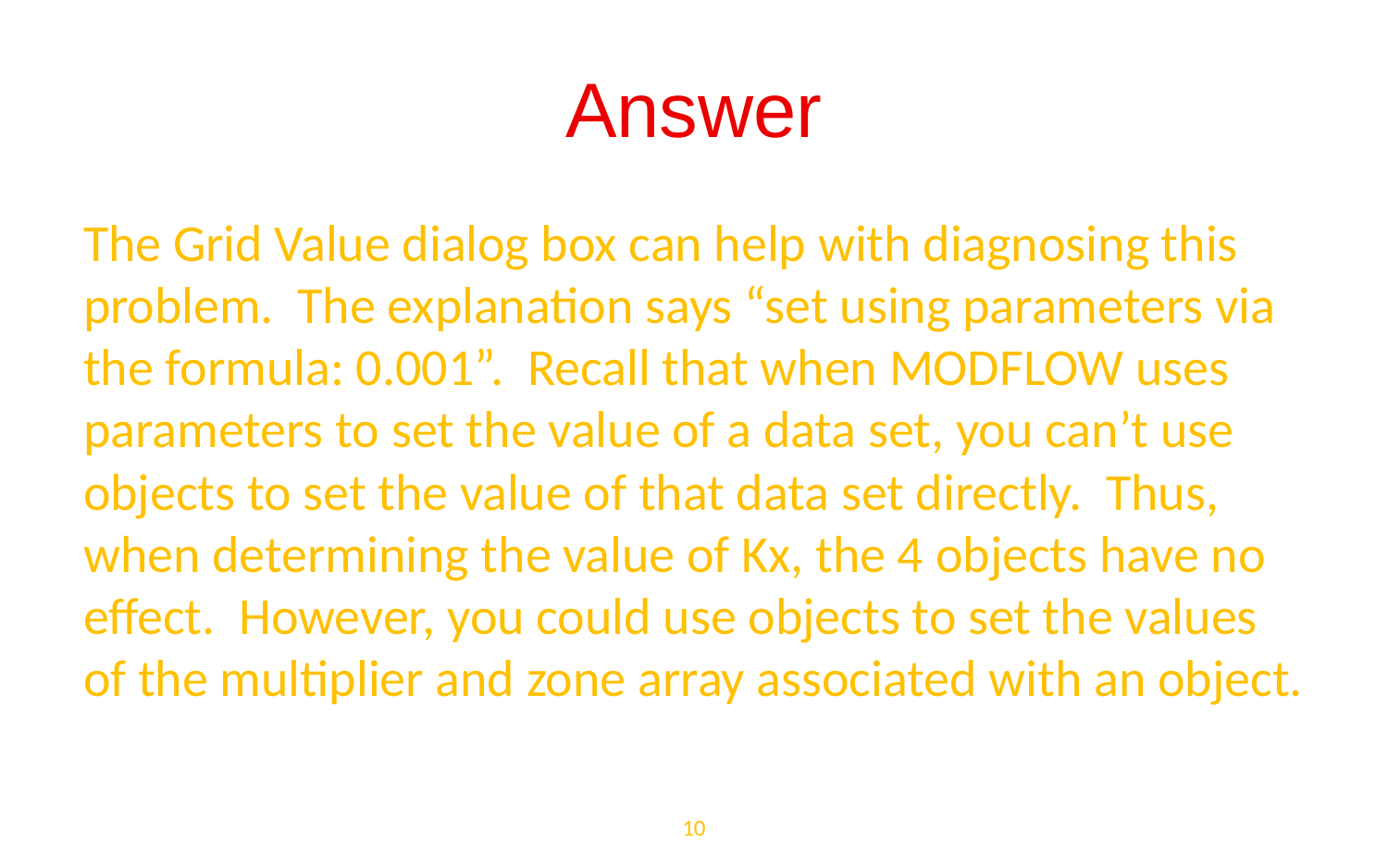

# Answer
The Grid Value dialog box can help with diagnosing this problem.  The explanation says “set using parameters via the formula: 0.001”.  Recall that when MODFLOW uses parameters to set the value of a data set, you can’t use objects to set the value of that data set directly.  Thus, when determining the value of Kx, the 4 objects have no effect.  However, you could use objects to set the values of the multiplier and zone array associated with an object.

10